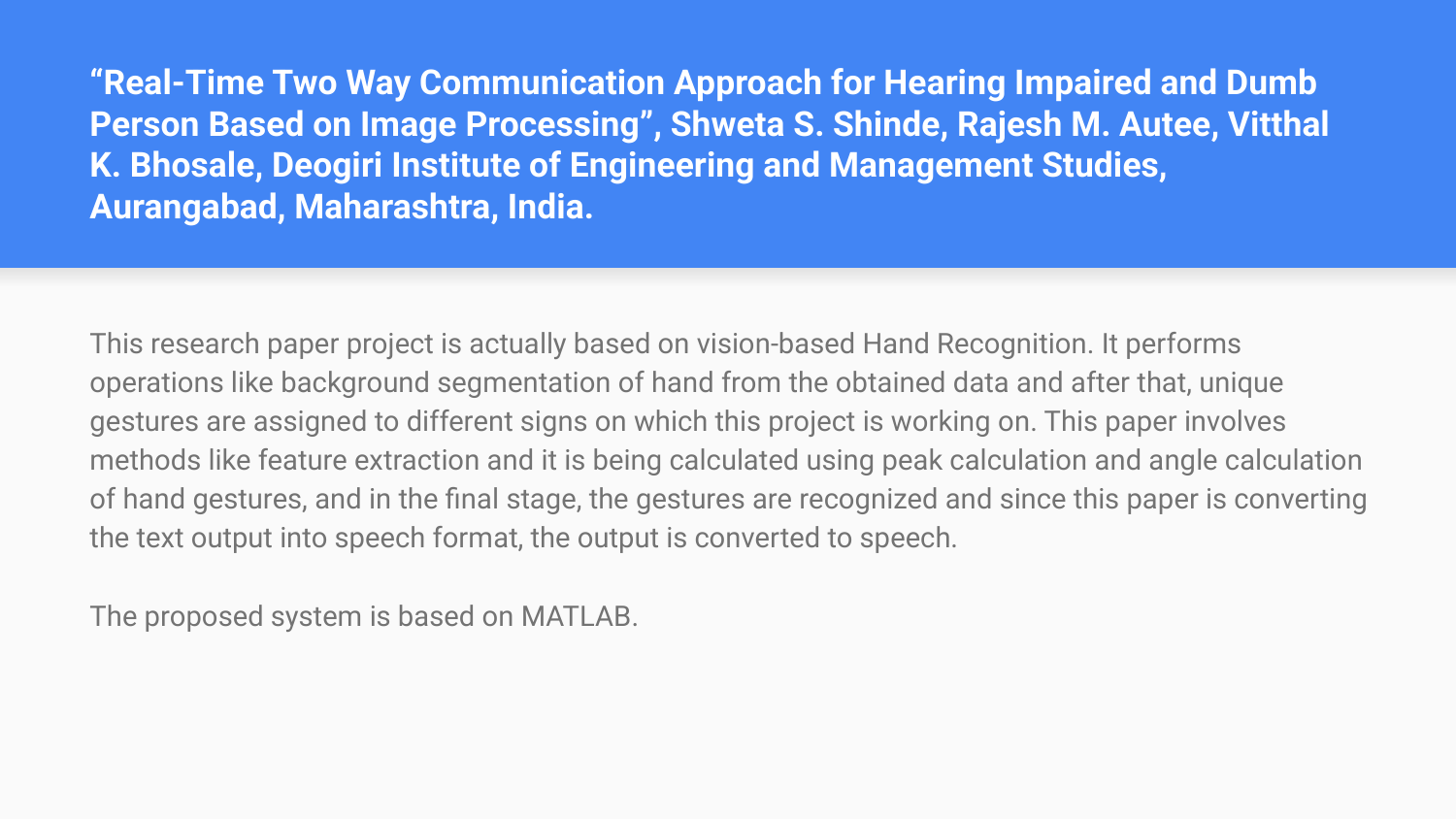

# “Real-Time Two Way Communication Approach for Hearing Impaired and Dumb Person Based on Image Processing”, Shweta S. Shinde, Rajesh M. Autee, Vitthal K. Bhosale, Deogiri Institute of Engineering and Management Studies, Aurangabad, Maharashtra, India.
This research paper project is actually based on vision-based Hand Recognition. It performs operations like background segmentation of hand from the obtained data and after that, unique gestures are assigned to different signs on which this project is working on. This paper involves methods like feature extraction and it is being calculated using peak calculation and angle calculation of hand gestures, and in the final stage, the gestures are recognized and since this paper is converting the text output into speech format, the output is converted to speech.

The proposed system is based on MATLAB.